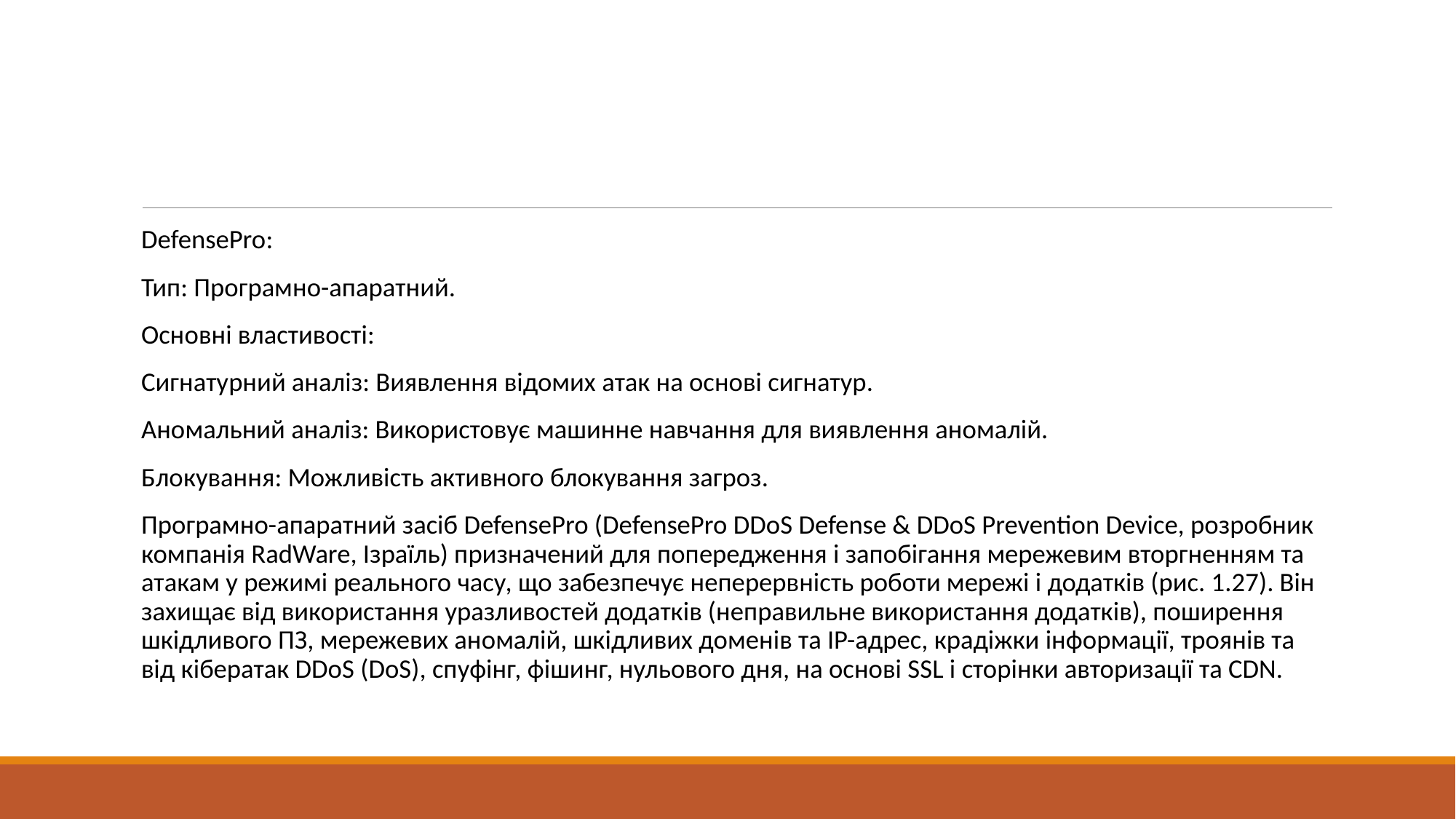

#
DefensePro:
Тип: Програмно-апаратний.
Основні властивості:
Сигнатурний аналіз: Виявлення відомих атак на основі сигнатур.
Аномальний аналіз: Використовує машинне навчання для виявлення аномалій.
Блокування: Можливість активного блокування загроз.
Програмно-апаратний засіб DefensePro (DefensePro DDoS Defense & DDoS Prevention Device, розробник компанія RadWare, Ізраїль) призначений для попередження і запобігання мережевим вторгненням та атакам у режимі реального часу, що забезпечує неперервність роботи мережі і додатків (рис. 1.27). Він захищає від використання уразливостей додатків (неправильне використання додатків), поширення шкідливого ПЗ, мережевих аномалій, шкідливих доменів та IP-адрес, крадіжки інформації, троянів та від кібератак DDoS (DoS), спуфінг, фішинг, нульового дня, на основі SSL і сторінки авторизації та CDN.